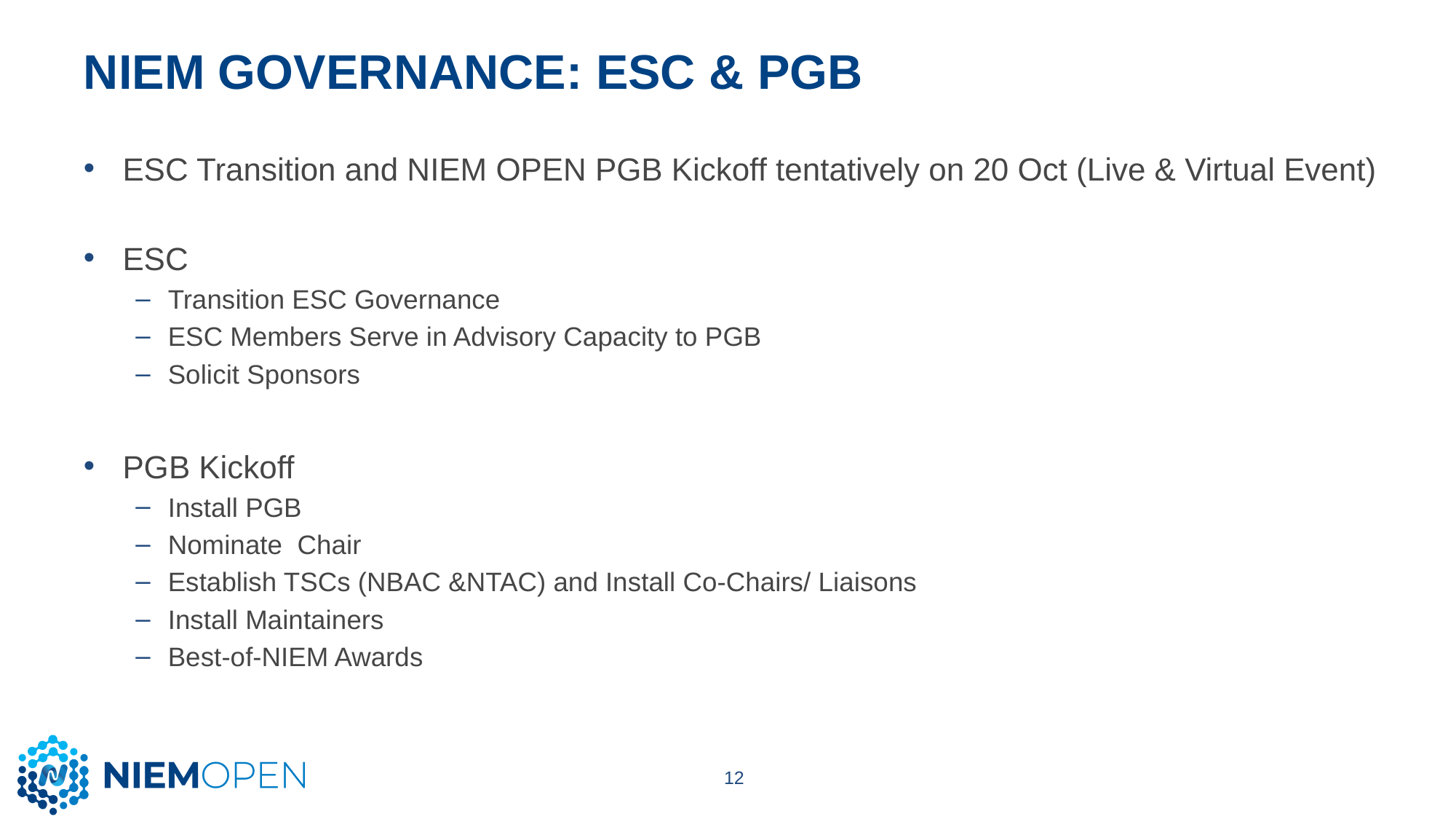

# NIEM Governance: esc & pgb
ESC Transition and NIEM OPEN PGB Kickoff tentatively on 20 Oct (Live & Virtual Event)

ESC
Transition ESC Governance
ESC Members Serve in Advisory Capacity to PGB
Solicit Sponsors

PGB Kickoff
Install PGB
Nominate  Chair
Establish TSCs (NBAC &NTAC) and Install Co-Chairs/ Liaisons
Install Maintainers
Best-of-NIEM Awards
12